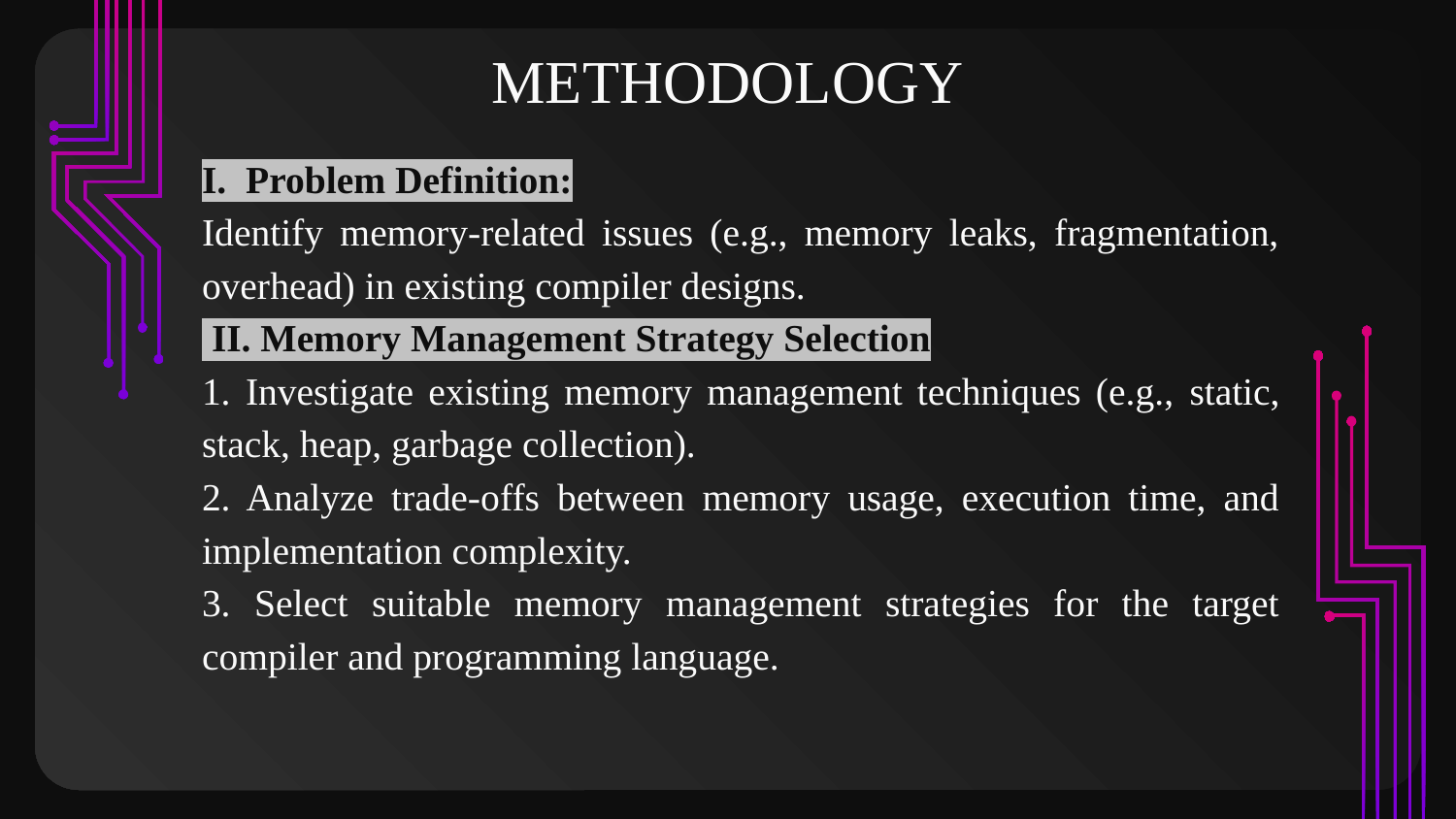

# METHODOLOGY
I.  Problem Definition:
Identify memory-related issues (e.g., memory leaks, fragmentation, overhead) in existing compiler designs.
 II. Memory Management Strategy Selection
1. Investigate existing memory management techniques (e.g., static, stack, heap, garbage collection).
2. Analyze trade-offs between memory usage, execution time, and implementation complexity.
3. Select suitable memory management strategies for the target compiler and programming language.